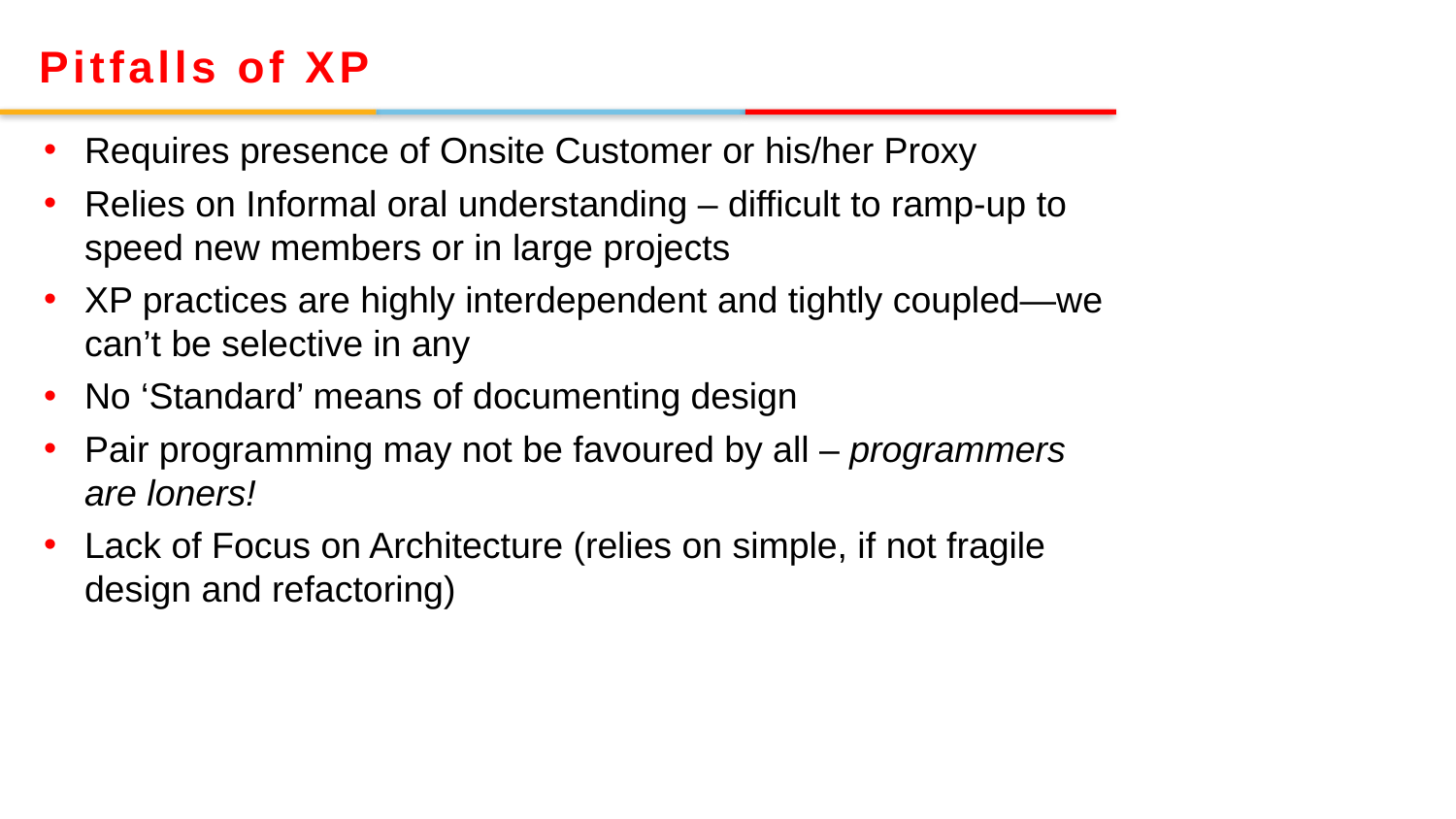

Pitfalls of XP
Requires presence of Onsite Customer or his/her Proxy
Relies on Informal oral understanding – difficult to ramp-up to speed new members or in large projects
XP practices are highly interdependent and tightly coupled—we can’t be selective in any
No ‘Standard’ means of documenting design
Pair programming may not be favoured by all – programmers are loners!
Lack of Focus on Architecture (relies on simple, if not fragile design and refactoring)